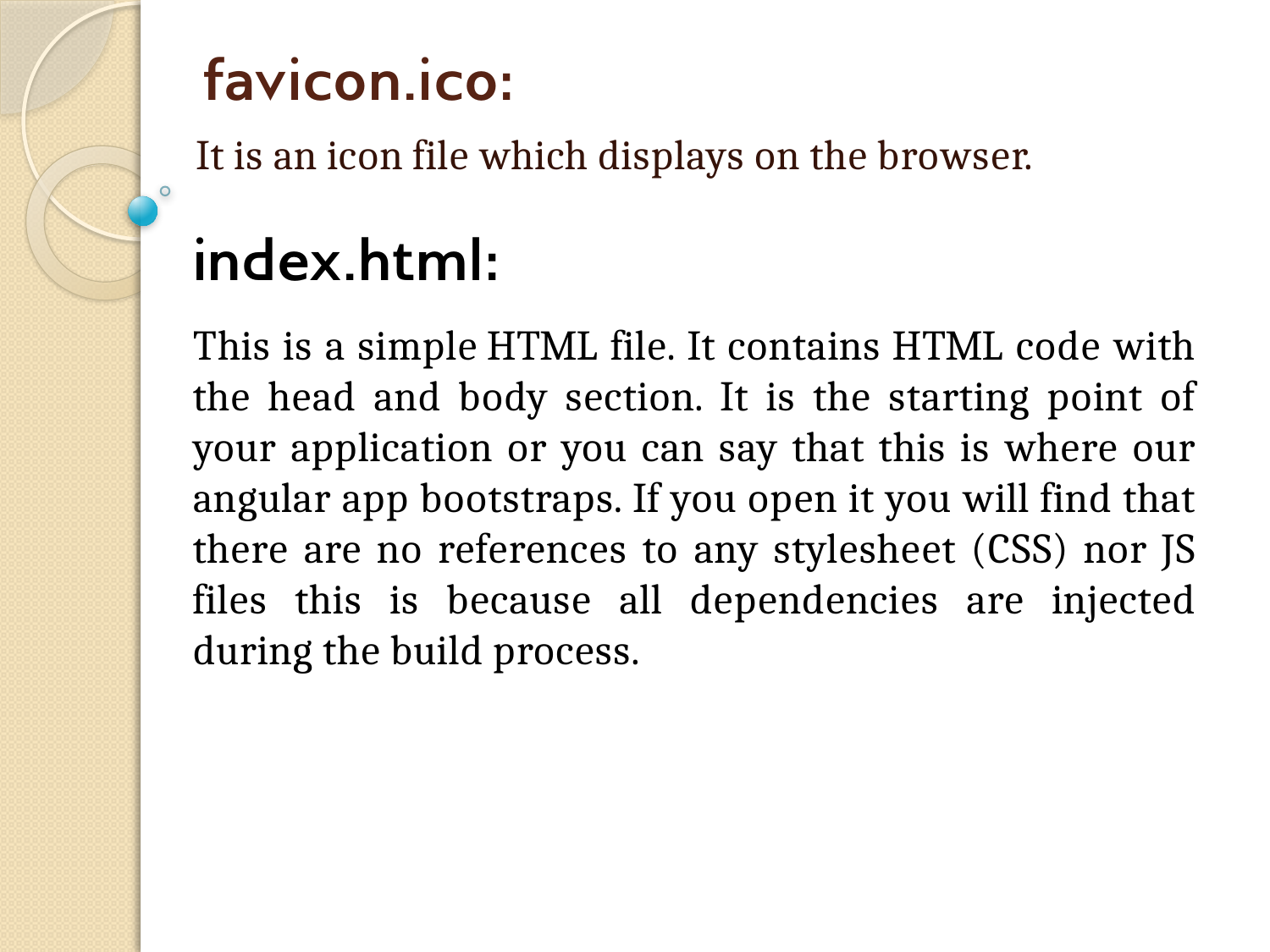

# favicon.ico:

It is an icon file which displays on the browser.
index.html:
This is a simple HTML file. It contains HTML code with the head and body section. It is the starting point of your application or you can say that this is where our angular app bootstraps. If you open it you will find that there are no references to any stylesheet (CSS) nor JS files this is because all dependencies are injected during the build process.